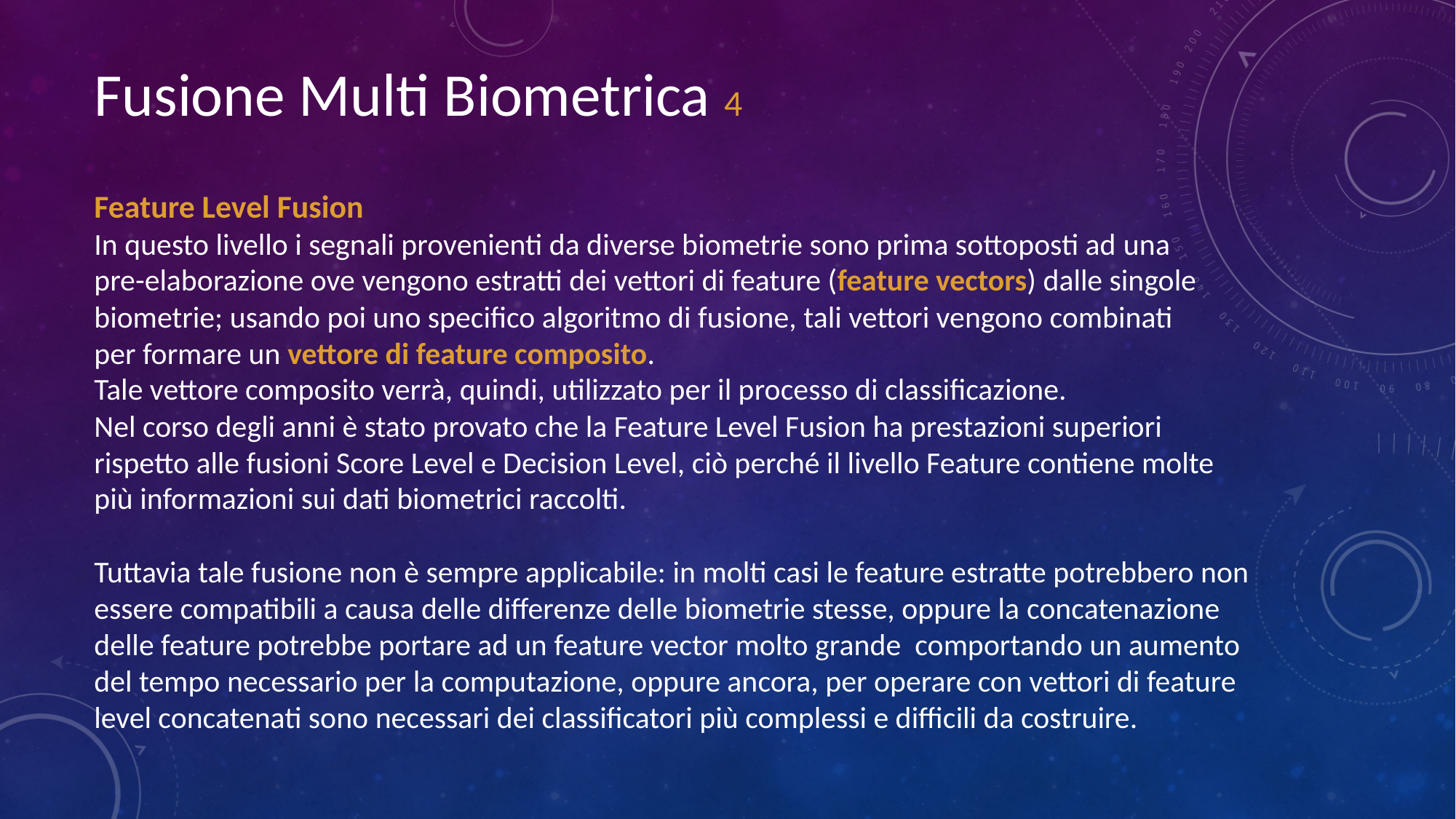

Fusione Multi Biometrica 4
Feature Level Fusion
In questo livello i segnali provenienti da diverse biometrie sono prima sottoposti ad una
pre-elaborazione ove vengono estratti dei vettori di feature (feature vectors) dalle singole
biometrie; usando poi uno specifico algoritmo di fusione, tali vettori vengono combinati per formare un vettore di feature composito.
Tale vettore composito verrà, quindi, utilizzato per il processo di classificazione.
Nel corso degli anni è stato provato che la Feature Level Fusion ha prestazioni superiori rispetto alle fusioni Score Level e Decision Level, ciò perché il livello Feature contiene molte più informazioni sui dati biometrici raccolti.

Tuttavia tale fusione non è sempre applicabile: in molti casi le feature estratte potrebbero non essere compatibili a causa delle differenze delle biometrie stesse, oppure la concatenazione delle feature potrebbe portare ad un feature vector molto grande  comportando un aumento del tempo necessario per la computazione, oppure ancora, per operare con vettori di feature level concatenati sono necessari dei classificatori più complessi e difficili da costruire.